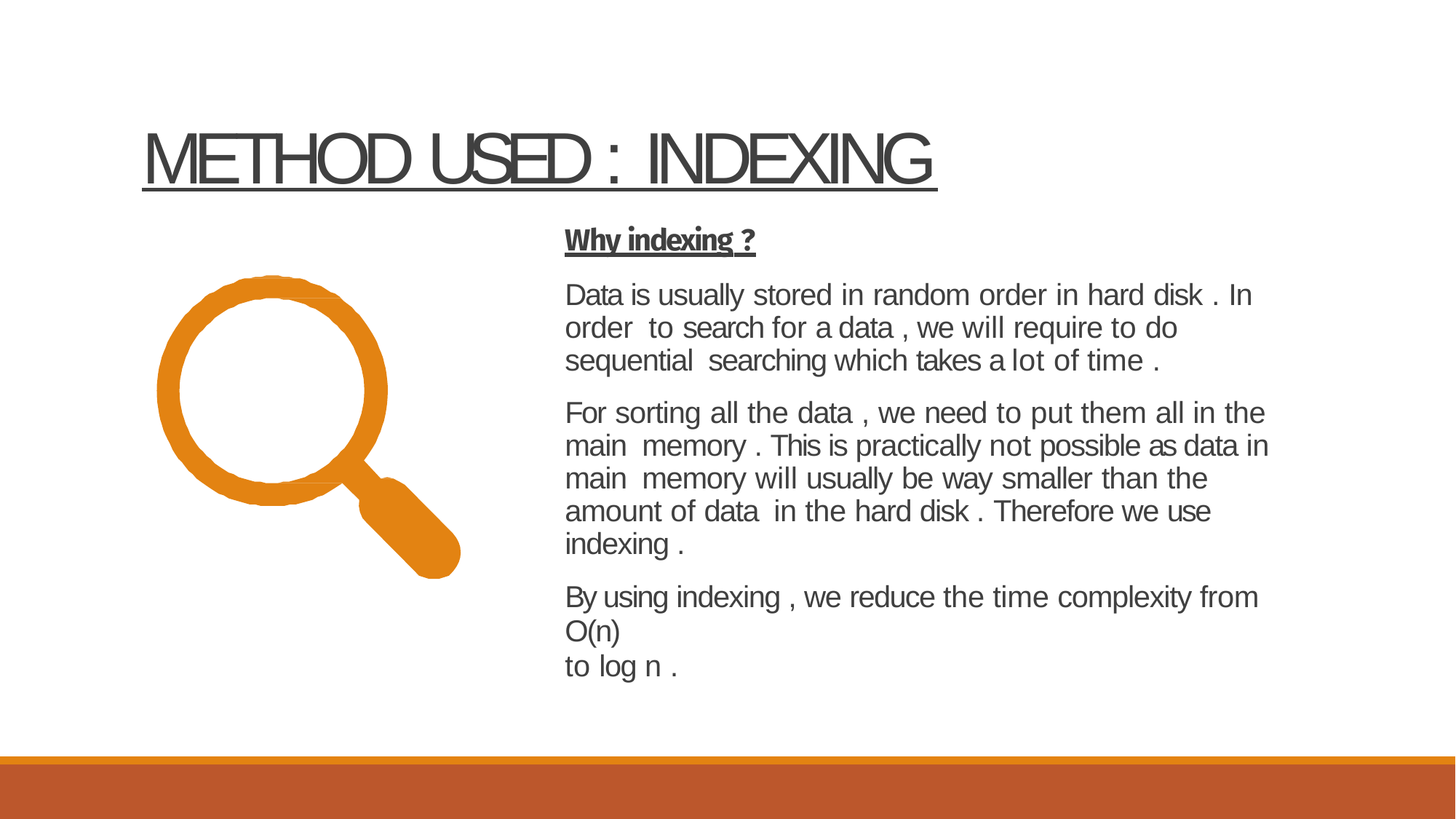

# METHOD USED : INDEXING
Why indexing ?
Data is usually stored in random order in hard disk . In order  to search for a data , we will require to do sequential  searching which takes a lot of time .
For sorting all the data , we need to put them all in the main  memory . This is practically not possible as data in main  memory will usually be way smaller than the amount of data  in the hard disk . Therefore we use indexing .
By using indexing , we reduce the time complexity from O(n)
to log n .